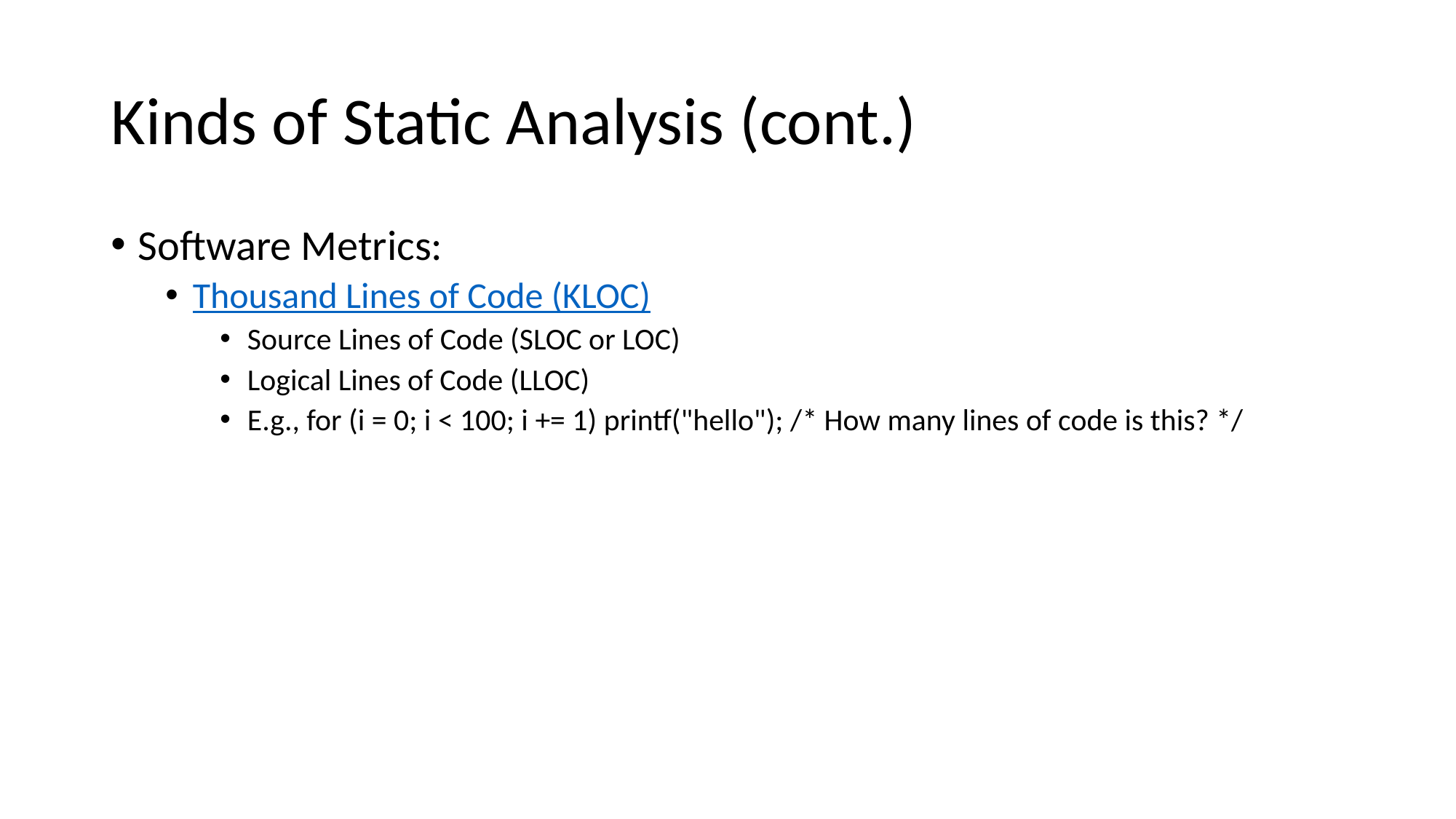

# Kinds of Static Analysis (cont.)
Software Metrics:
Thousand Lines of Code (KLOC)
Source Lines of Code (SLOC or LOC)
Logical Lines of Code (LLOC)
E.g., for (i = 0; i < 100; i += 1) printf("hello"); /* How many lines of code is this? */